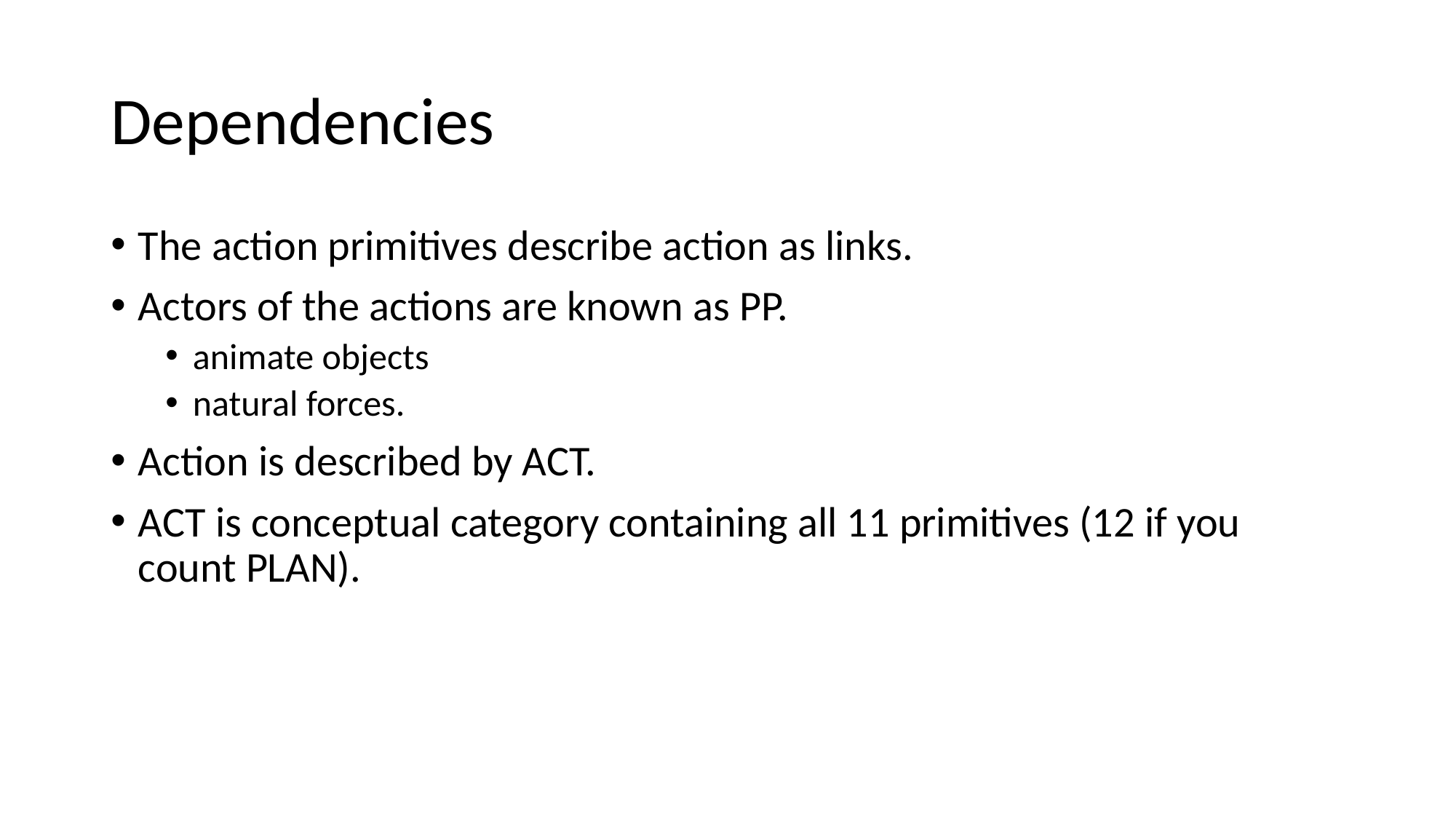

# Dependencies
The action primitives describe action as links.
Actors of the actions are known as PP.
animate objects
natural forces.
Action is described by ACT.
ACT is conceptual category containing all 11 primitives (12 if you count PLAN).